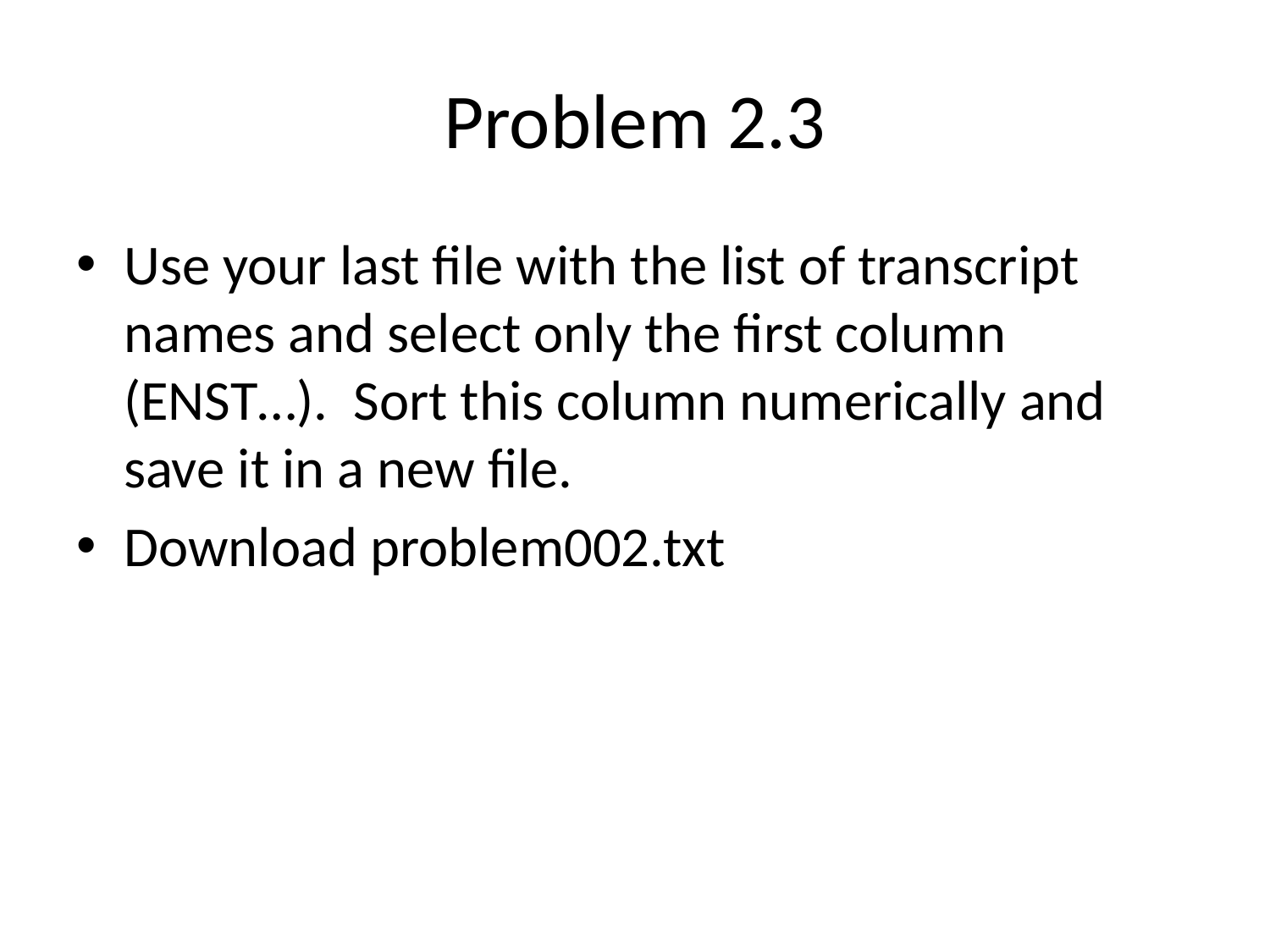

# Problem 2.3
Use your last file with the list of transcript names and select only the first column (ENST…).  Sort this column numerically and save it in a new file.
Download problem002.txt